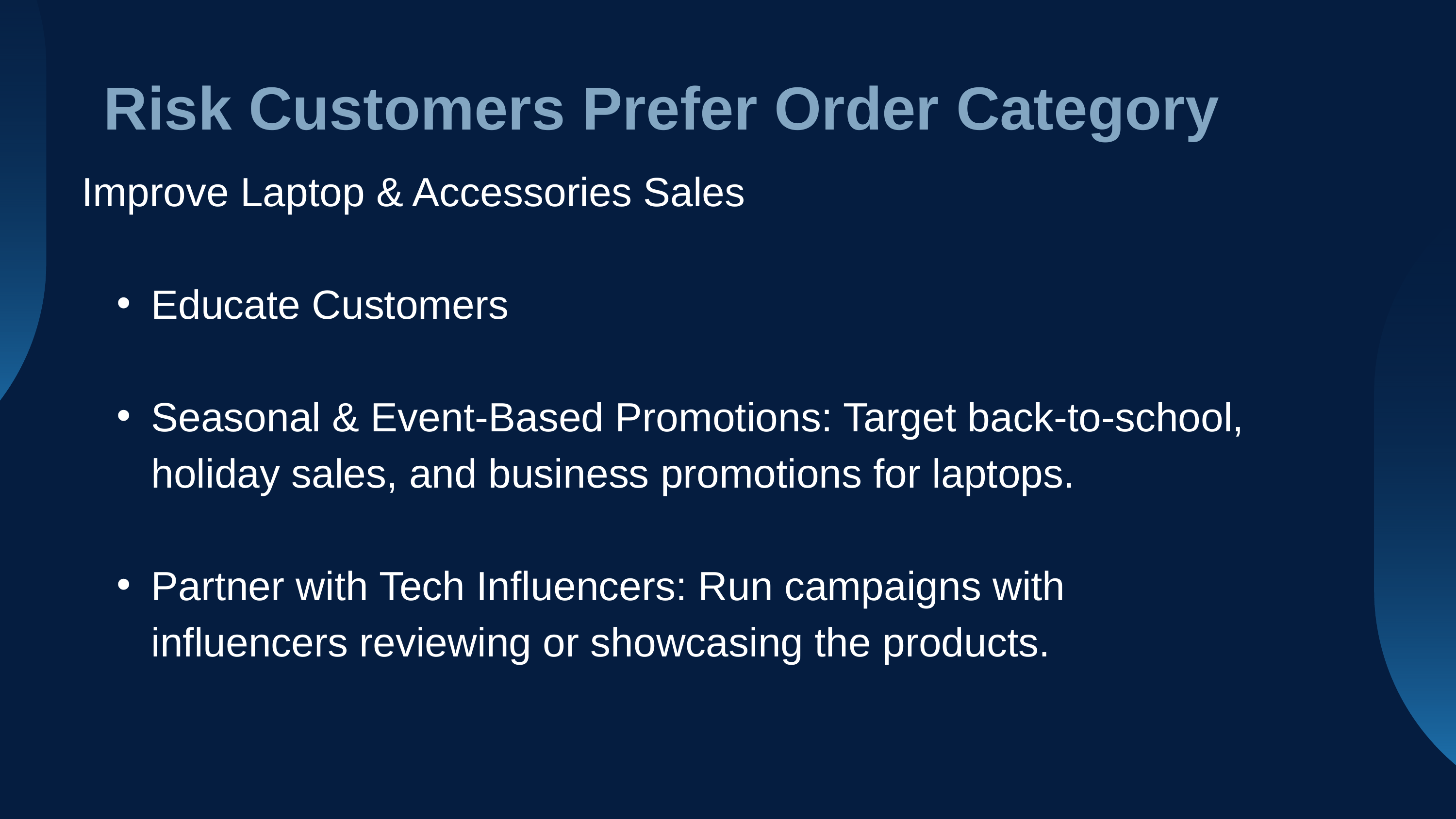

Risk Customers Prefer Order Category

Improve Laptop & Accessories Sales

Educate Customers

Seasonal & Event-Based Promotions: Target back-to-school, holiday sales, and business promotions for laptops.

Partner with Tech Influencers: Run campaigns with influencers reviewing or showcasing the products.